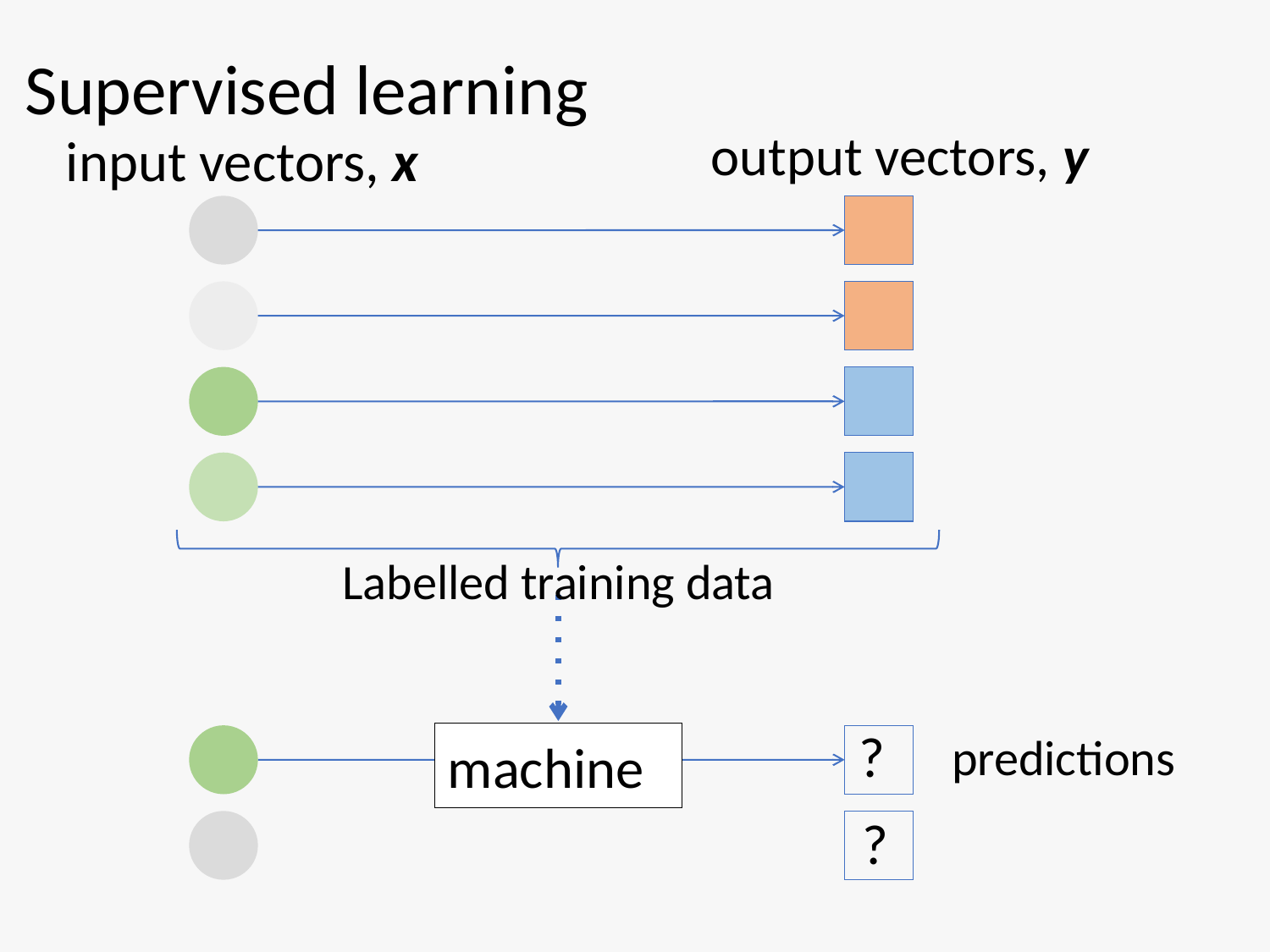

# Supervised learning
output vectors, y
input vectors, x

Labelled training data
?
predictions
machine

?